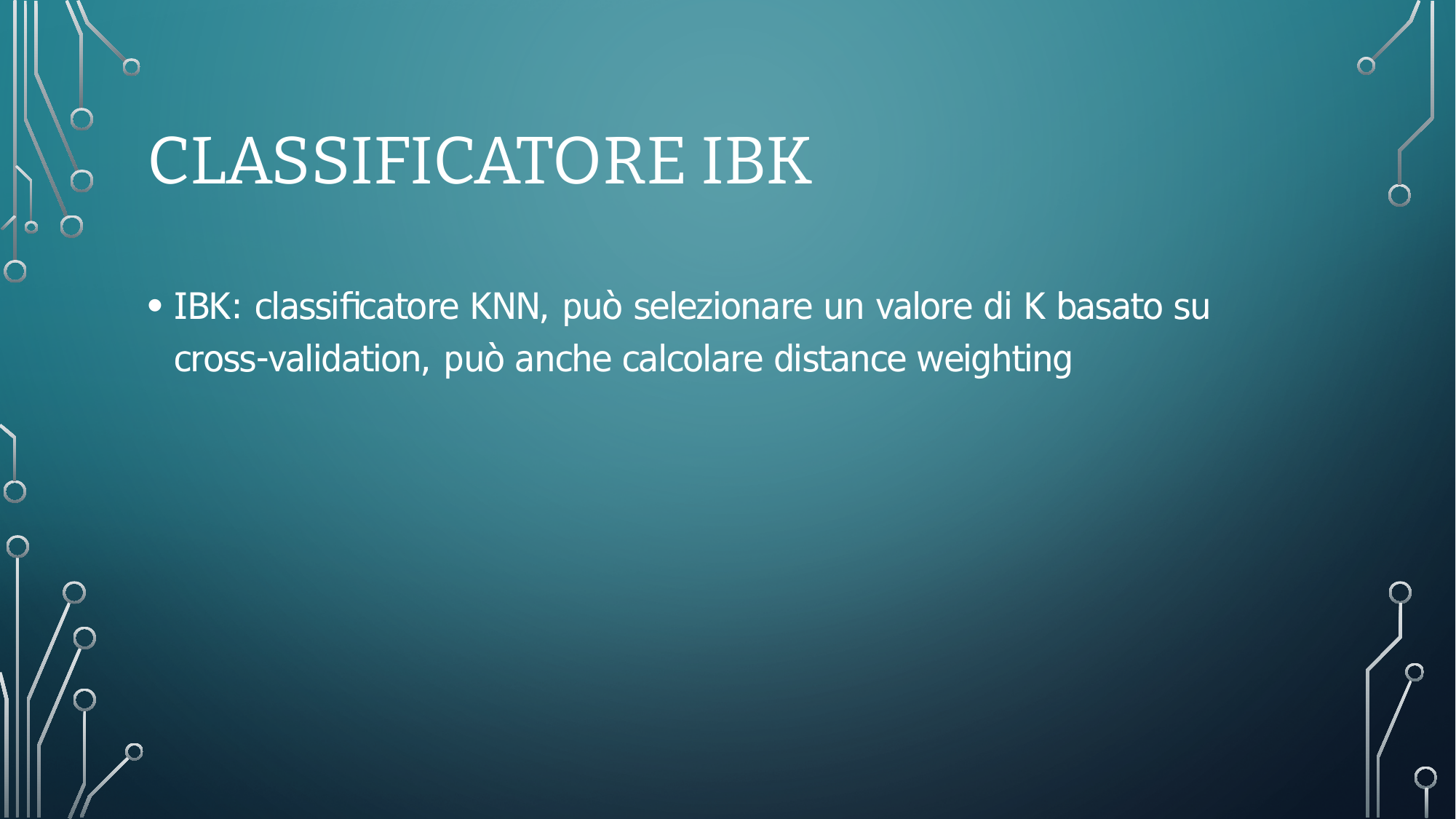

# Classificatore ibk
IBK: classificatore KNN, può selezionare un valore di K basato su cross-validation, può anche calcolare distance weighting